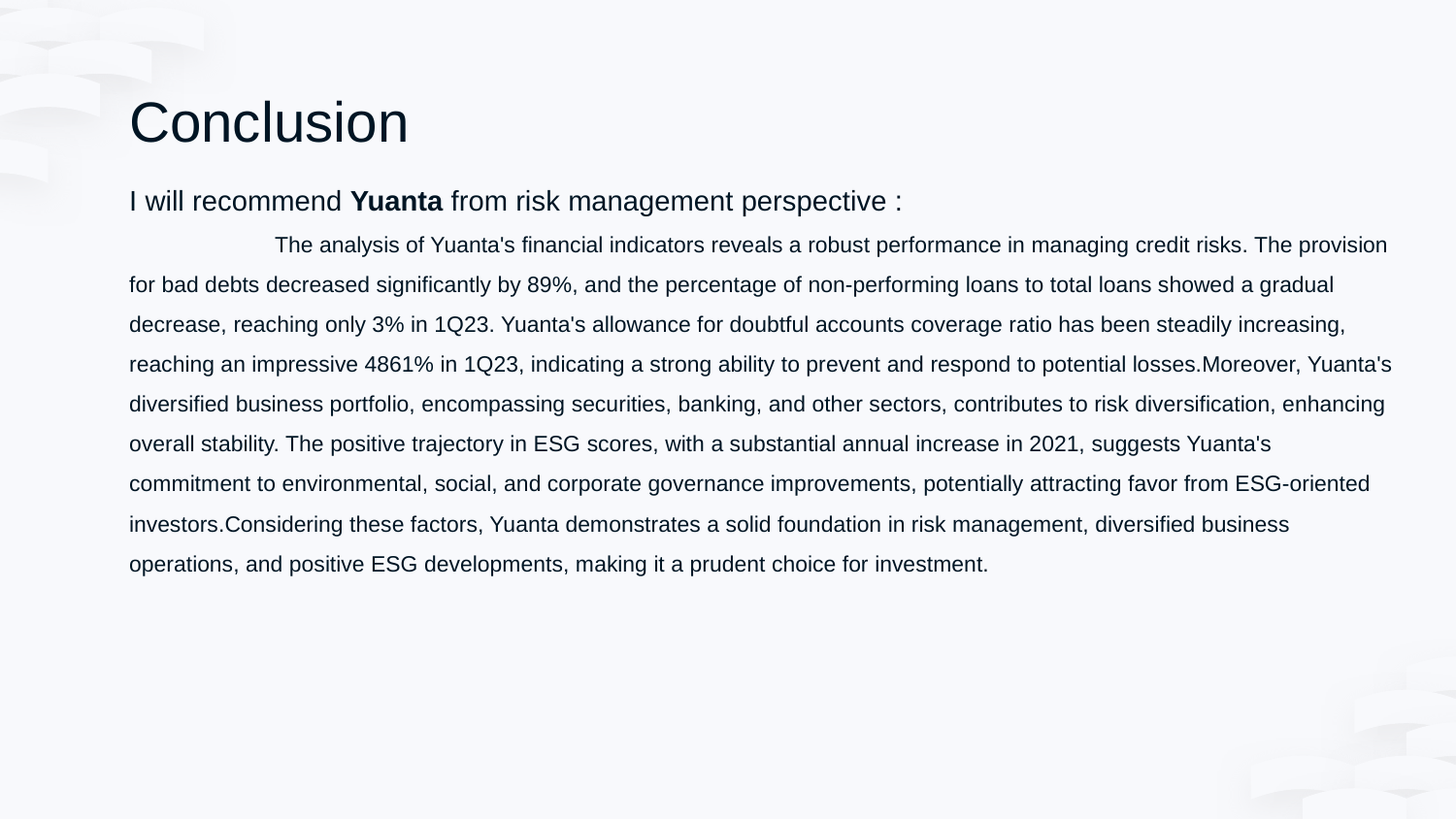

# Conclusion
I will recommend Yuanta from risk management perspective :
	The analysis of Yuanta's financial indicators reveals a robust performance in managing credit risks. The provision for bad debts decreased significantly by 89%, and the percentage of non-performing loans to total loans showed a gradual decrease, reaching only 3% in 1Q23. Yuanta's allowance for doubtful accounts coverage ratio has been steadily increasing, reaching an impressive 4861% in 1Q23, indicating a strong ability to prevent and respond to potential losses.Moreover, Yuanta's diversified business portfolio, encompassing securities, banking, and other sectors, contributes to risk diversification, enhancing overall stability. The positive trajectory in ESG scores, with a substantial annual increase in 2021, suggests Yuanta's commitment to environmental, social, and corporate governance improvements, potentially attracting favor from ESG-oriented investors.Considering these factors, Yuanta demonstrates a solid foundation in risk management, diversified business operations, and positive ESG developments, making it a prudent choice for investment.